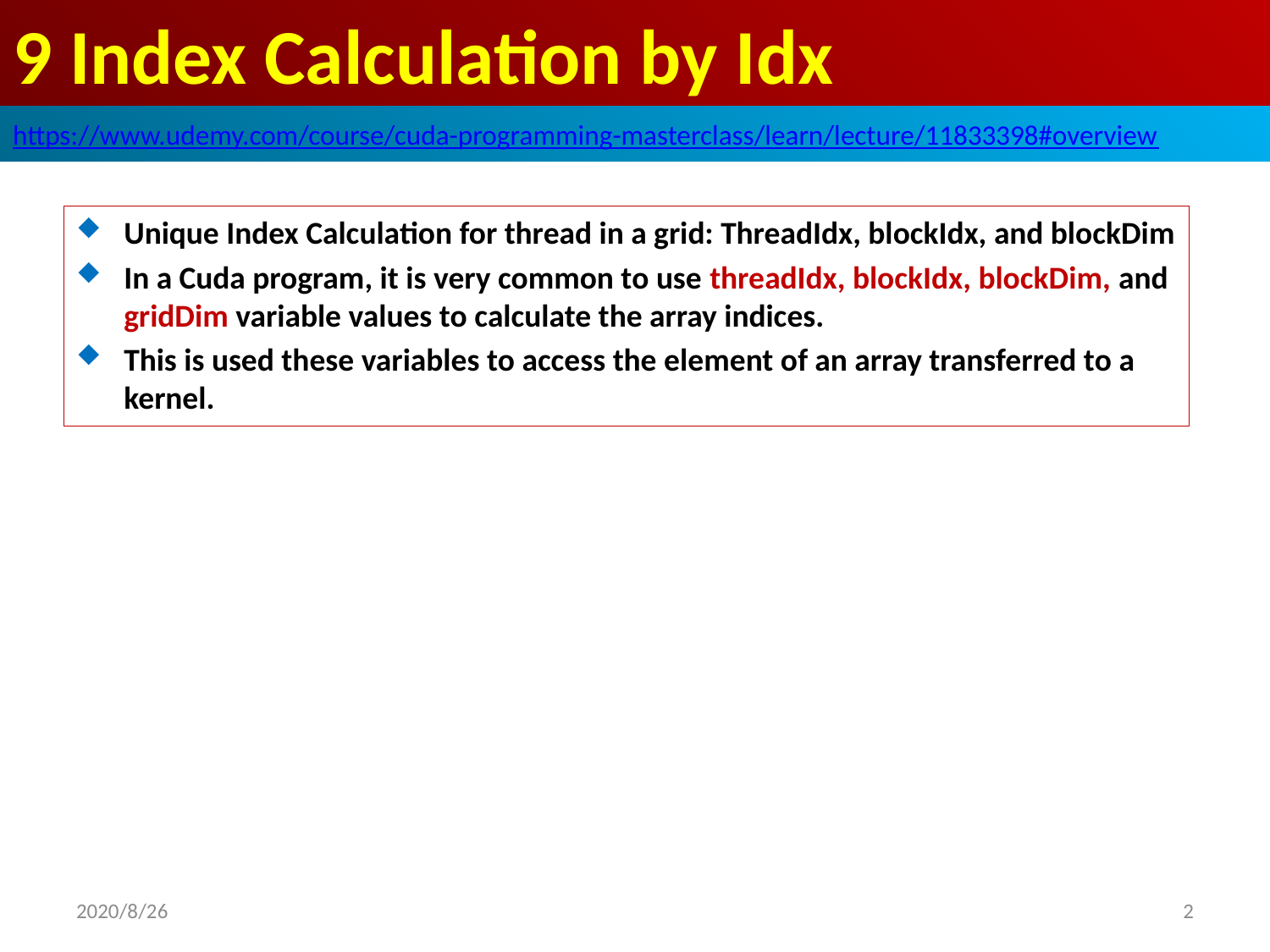

# 9 Index Calculation by Idx
https://www.udemy.com/course/cuda-programming-masterclass/learn/lecture/11833398#overview
Unique Index Calculation for thread in a grid: ThreadIdx, blockIdx, and blockDim
In a Cuda program, it is very common to use threadIdx, blockIdx, blockDim, and gridDim variable values to calculate the array indices.
This is used these variables to access the element of an array transferred to a kernel.
2020/8/26
2